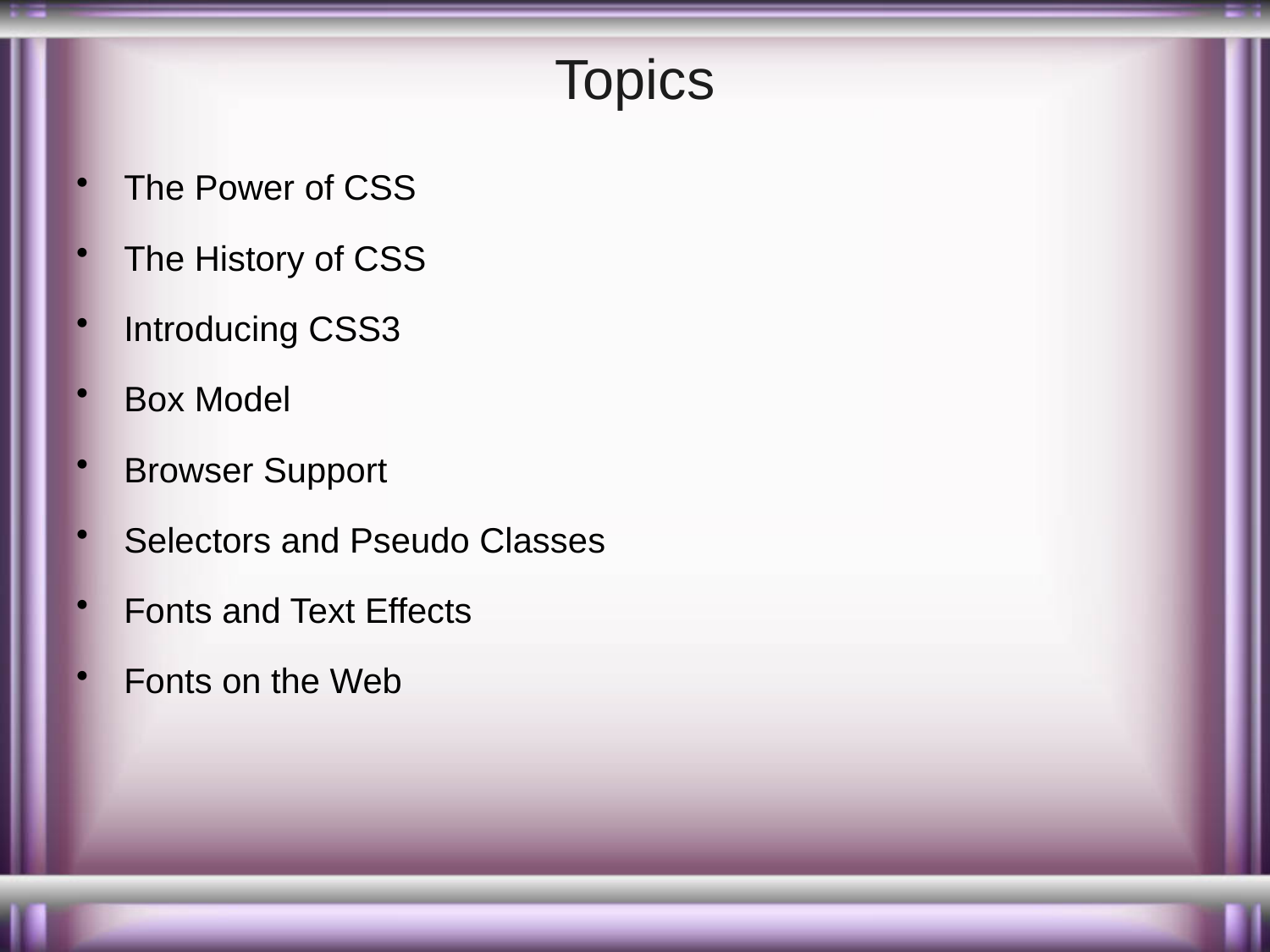

# Topics
The Power of CSS
The History of CSS
Introducing CSS3
Box Model
Browser Support
Selectors and Pseudo Classes
Fonts and Text Effects
Fonts on the Web